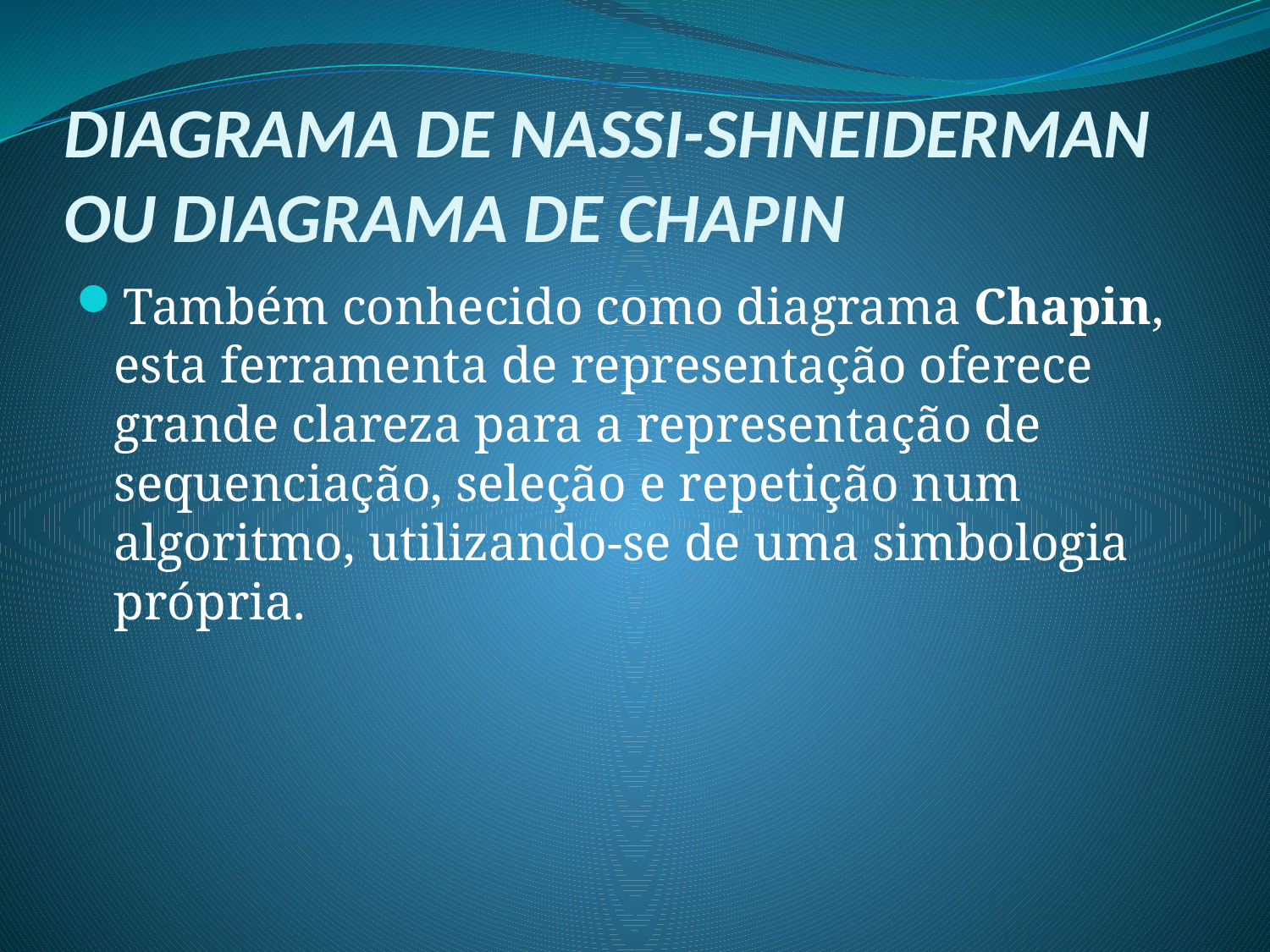

# DIAGRAMA DE NASSI-SHNEIDERMAN OU DIAGRAMA DE CHAPIN
Também conhecido como diagrama Chapin, esta ferramenta de representação oferece grande clareza para a representação de sequenciação, seleção e repetição num algoritmo, utilizando-se de uma simbologia própria.